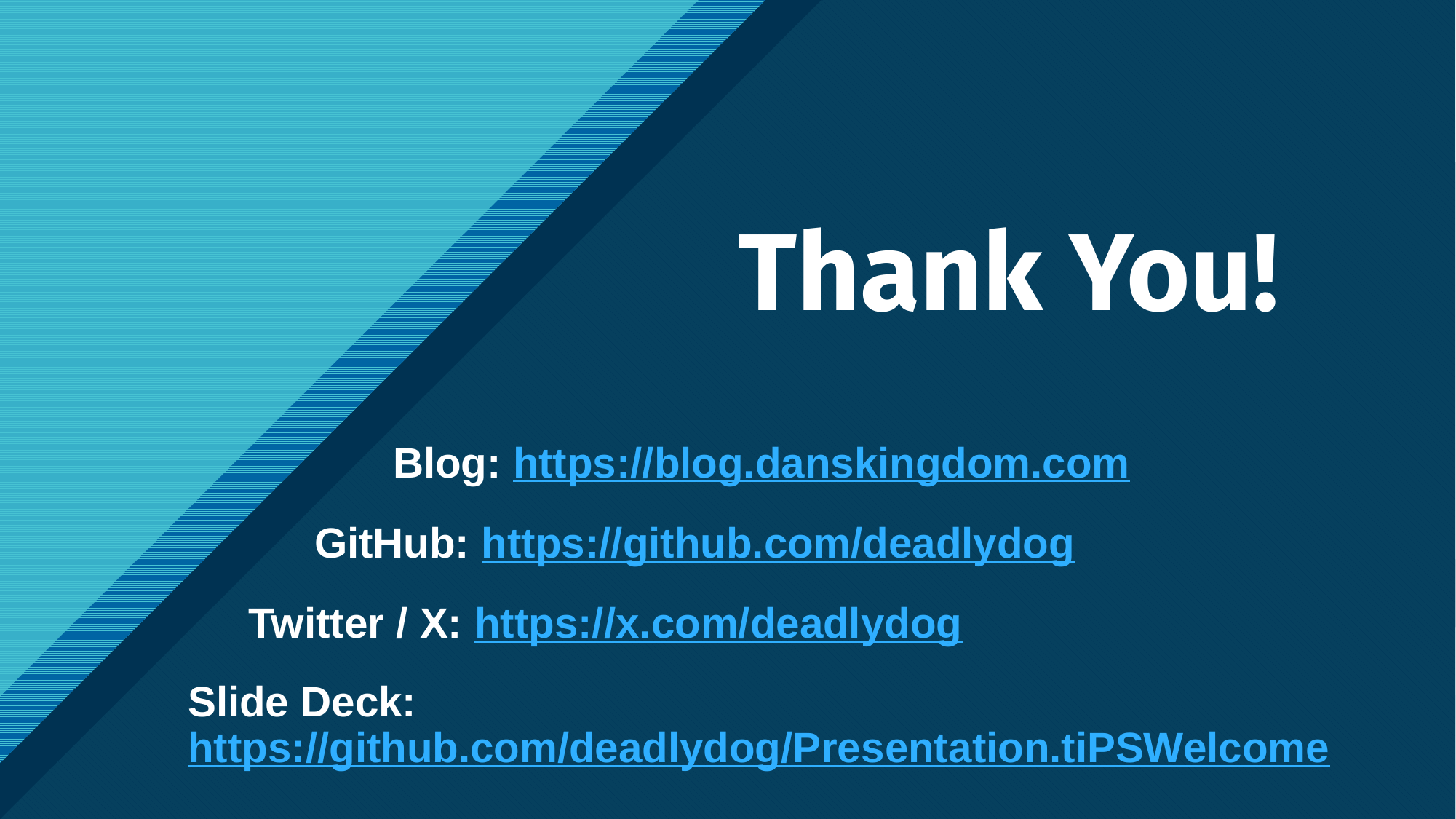

# Thank You!
Blog: https://blog.danskingdom.com
GitHub: https://github.com/deadlydog
Twitter / X: https://x.com/deadlydog
Slide Deck:
https://github.com/deadlydog/Presentation.tiPSWelcome